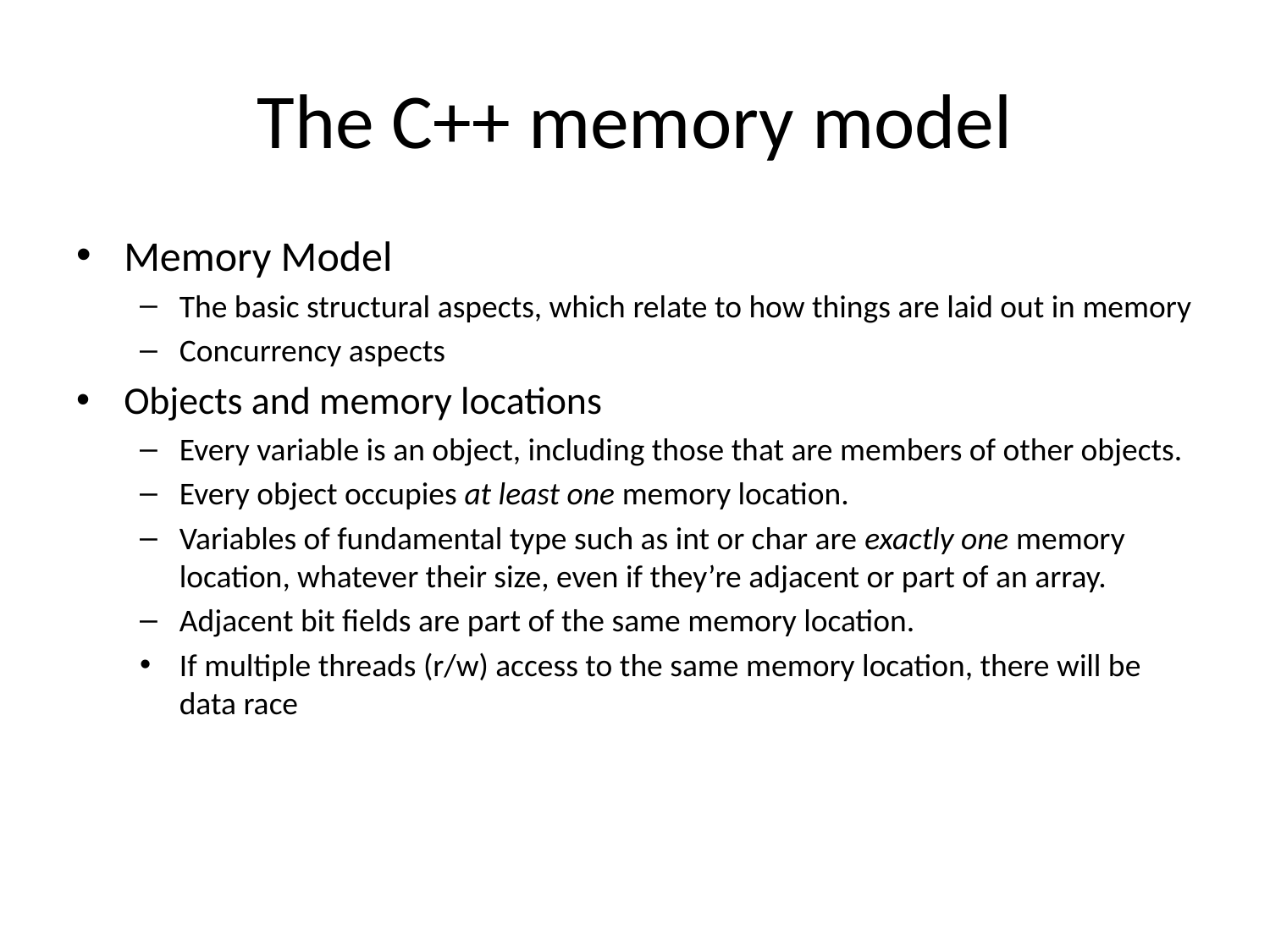

# The C++ memory model
Memory Model
The basic structural aspects, which relate to how things are laid out in memory
Concurrency aspects
Objects and memory locations
Every variable is an object, including those that are members of other objects.
Every object occupies at least one memory location.
Variables of fundamental type such as int or char are exactly one memory location, whatever their size, even if they’re adjacent or part of an array.
Adjacent bit fields are part of the same memory location.
If multiple threads (r/w) access to the same memory location, there will be data race